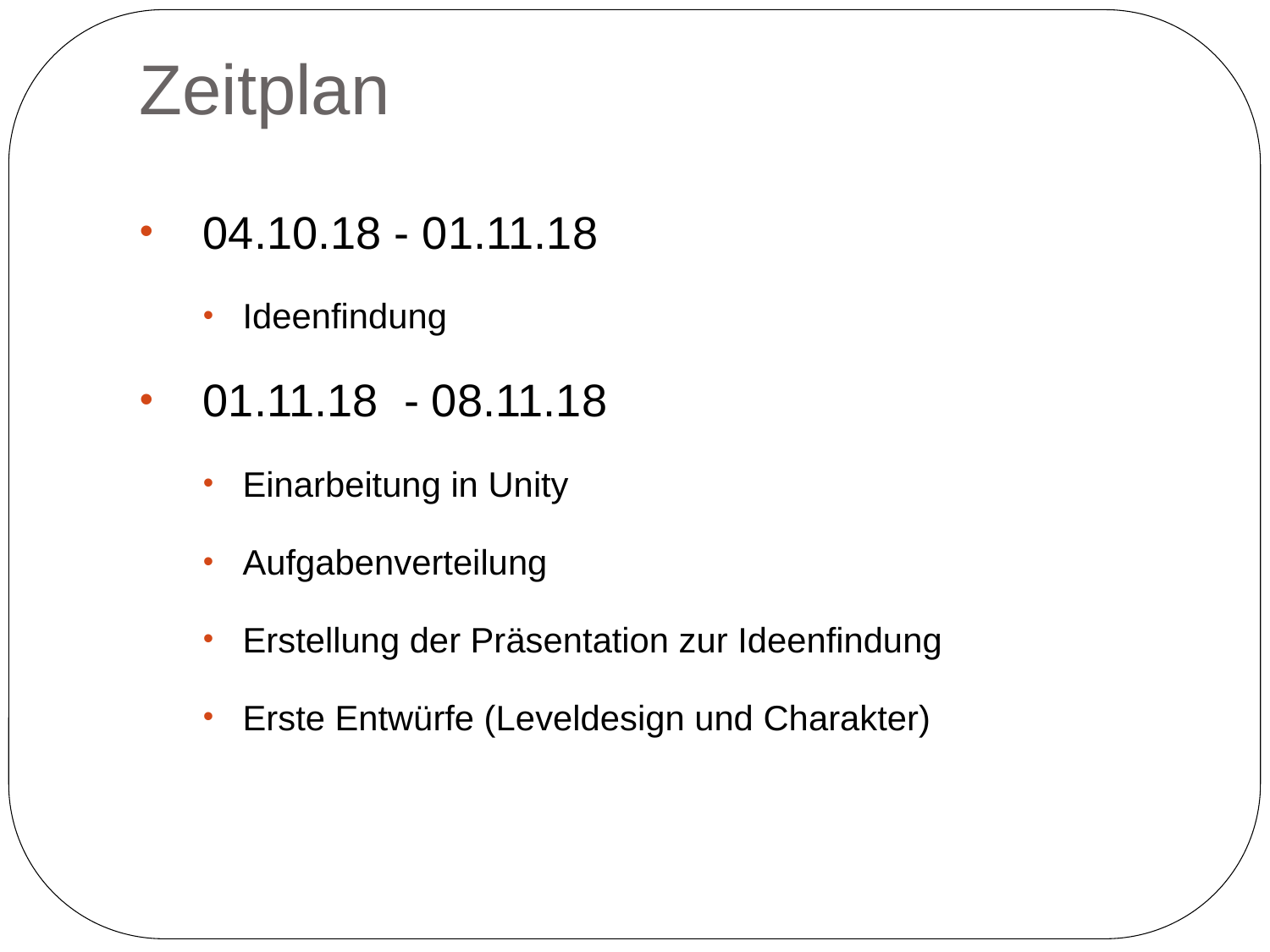

# Zeitplan
04.10.18 - 01.11.18
Ideenfindung
01.11.18  - 08.11.18
Einarbeitung in Unity
Aufgabenverteilung
Erstellung der Präsentation zur Ideenfindung
Erste Entwürfe (Leveldesign und Charakter)